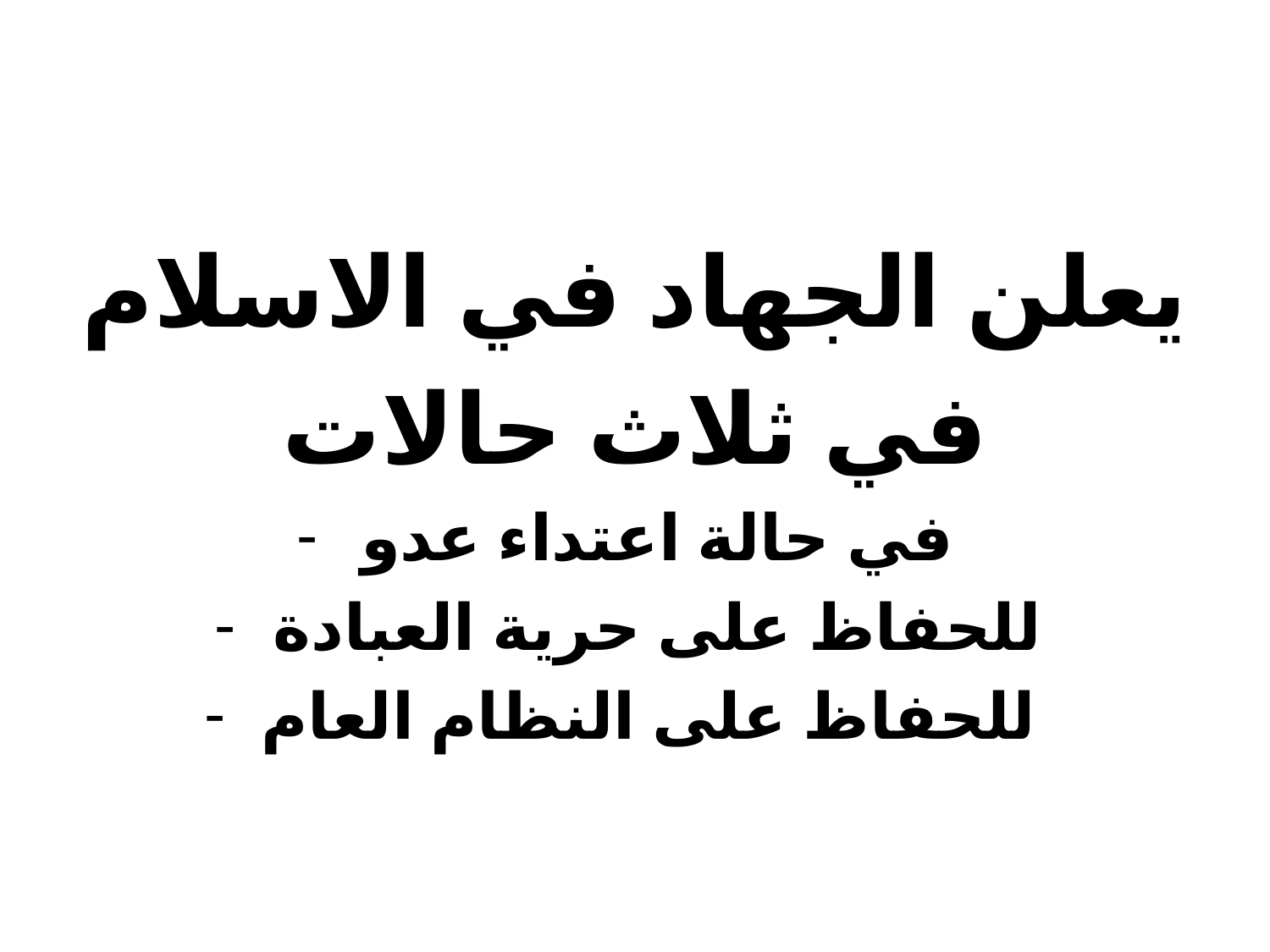

يعلن الجهاد في الاسلام
في ثلاث حالات
في حالة اعتداء عدو
للحفاظ على حرية العبادة
للحفاظ على النظام العام